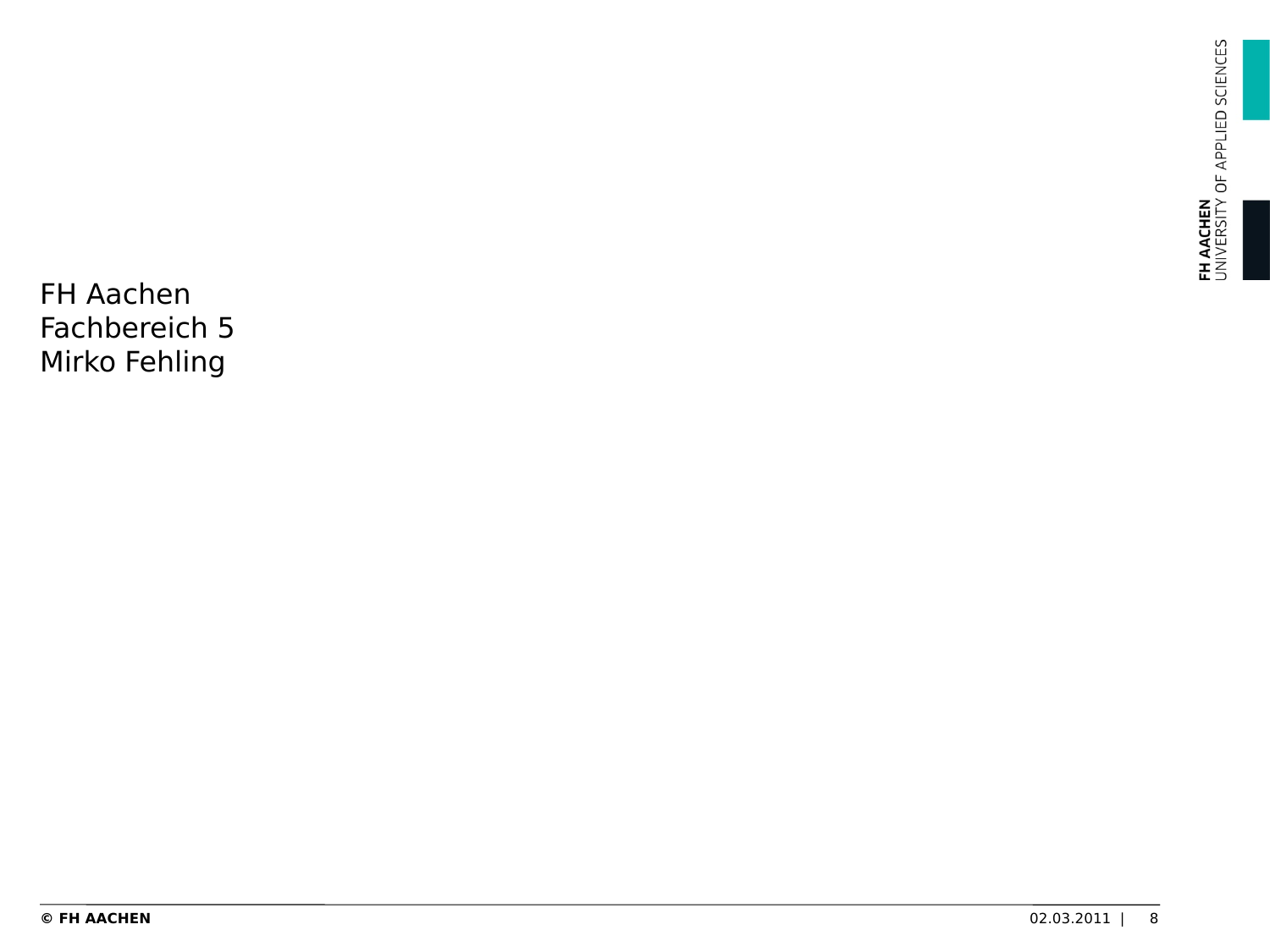

# FH Aachen Fachbereich 5 Mirko Fehling
© FH AACHEN
02.03.2011  |
8